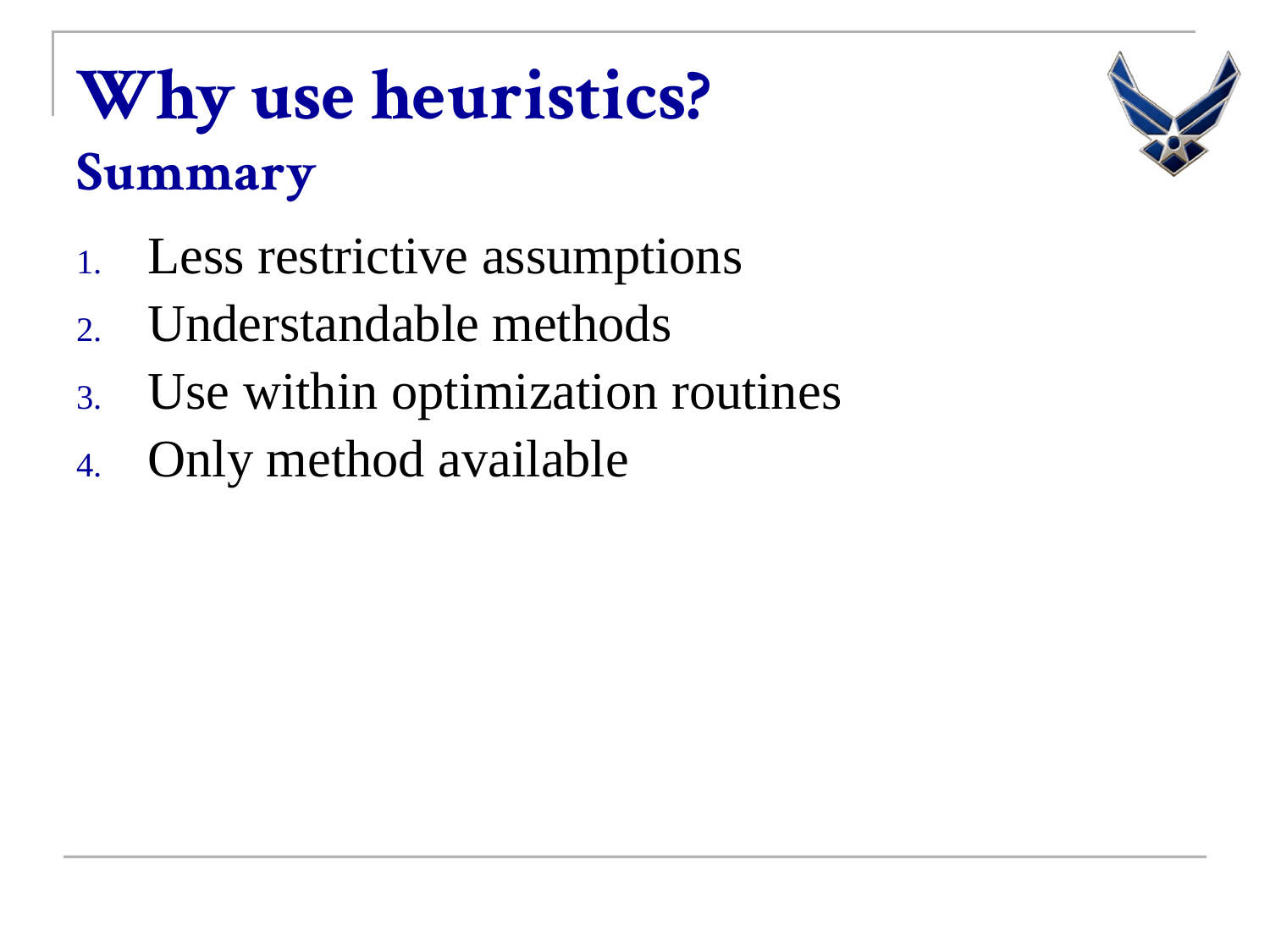

# Why use heuristics? Summary
Less restrictive assumptions
Understandable methods
Use within optimization routines
Only method available